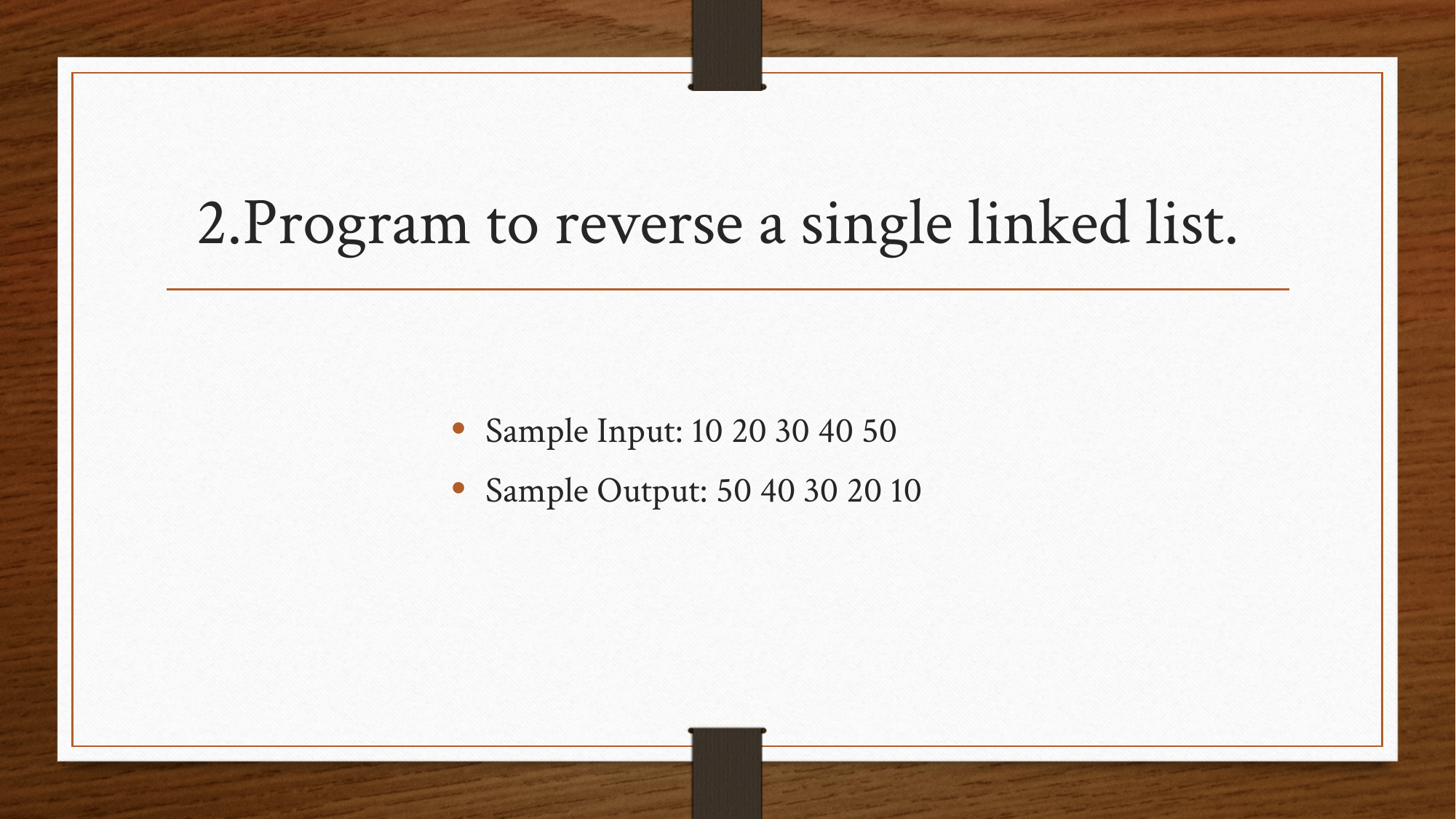

# 2.Program to reverse a single linked list.
Sample Input: 10 20 30 40 50
Sample Output: 50 40 30 20 10